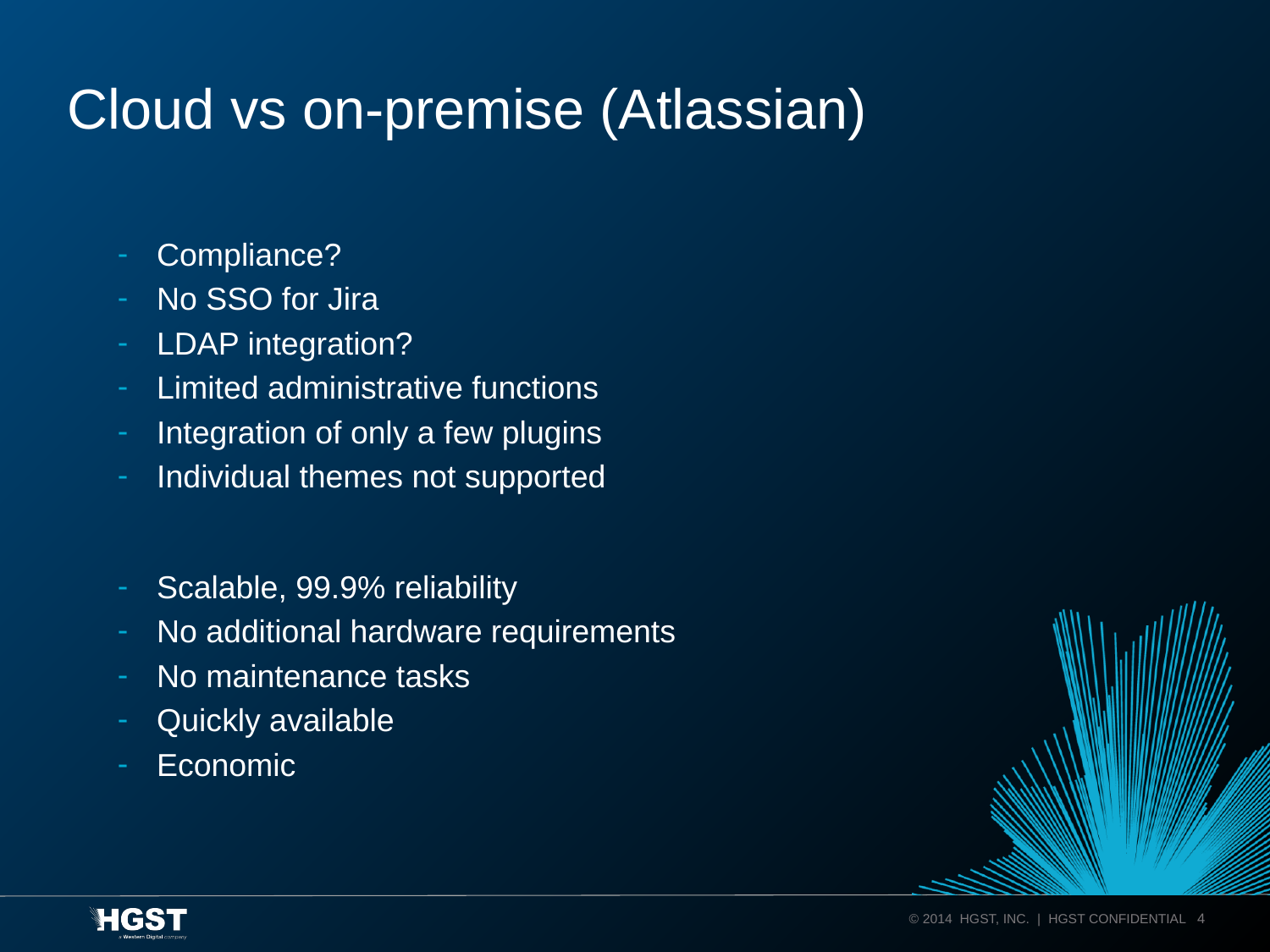

# Cloud vs on-premise (Atlassian)

Compliance?
No SSO for Jira
LDAP integration?
Limited administrative functions
Integration of only a few plugins
Individual themes not supported

Scalable, 99.9% reliability
No additional hardware requirements
No maintenance tasks
Quickly available
Economic